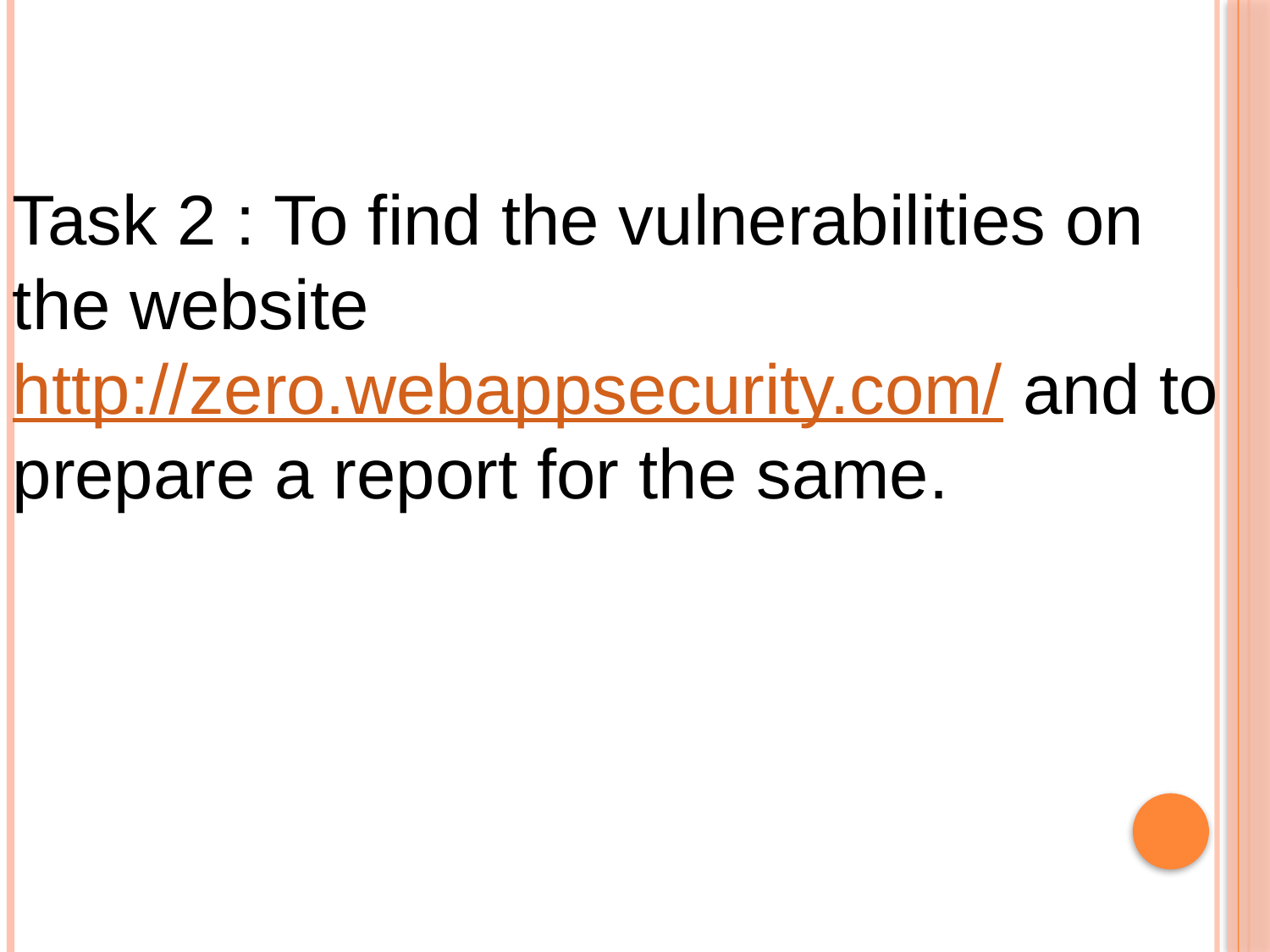

Task 2 : To find the vulnerabilities on the website http://zero.webappsecurity.com/ and to prepare a report for the same.